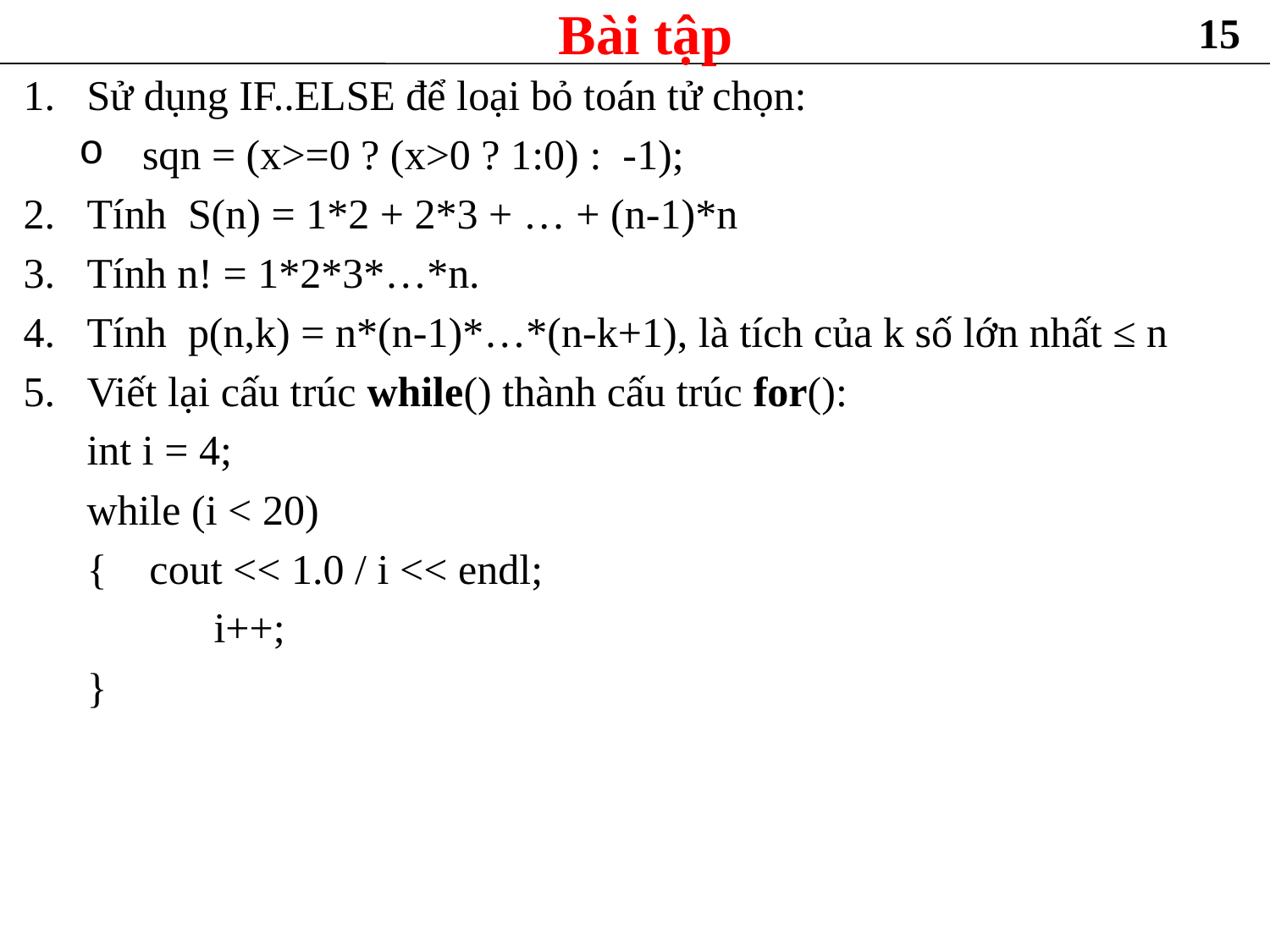

# Bài tập
15
Sử dụng IF..ELSE để loại bỏ toán tử chọn:
sqn = (x>=0 ? (x>0 ? 1:0) :  -1);
Tính  S(n) = 1*2 + 2*3 + … + (n-1)*n
Tính n! = 1*2*3*…*n.
Tính  p(n,k) = n*(n-1)*…*(n-k+1), là tích của k số lớn nhất ≤ n
Viết lại cấu trúc while() thành cấu trúc for():
	int i = 4;
	while (i < 20)
	{    cout << 1.0 / i << endl;
		i++;
	}